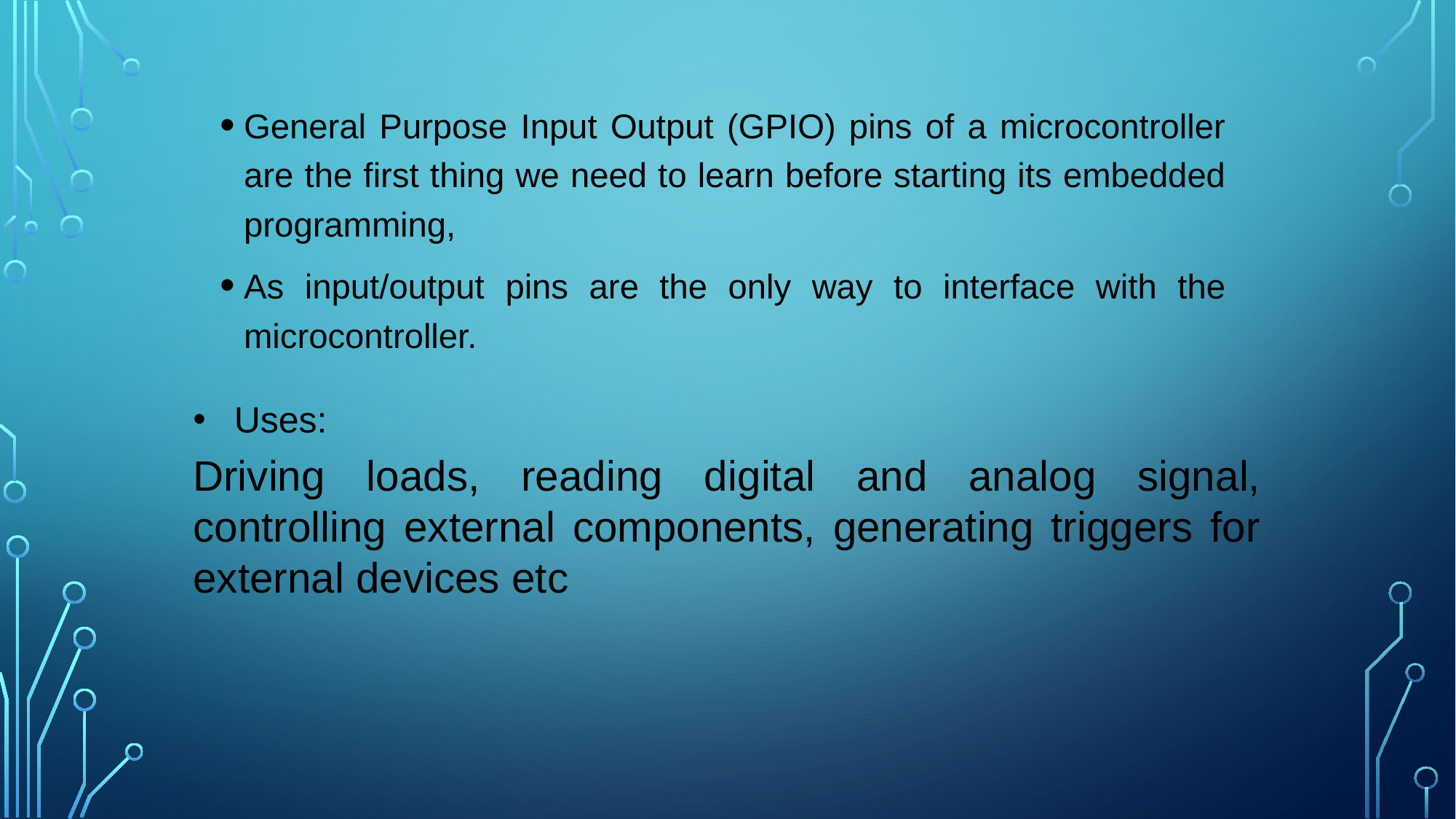

General Purpose Input Output (GPIO) pins of a microcontroller are the first thing we need to learn before starting its embedded programming,
As input/output pins are the only way to interface with the microcontroller.
Uses:
Driving loads, reading digital and analog signal, controlling external components, generating triggers for external devices etc